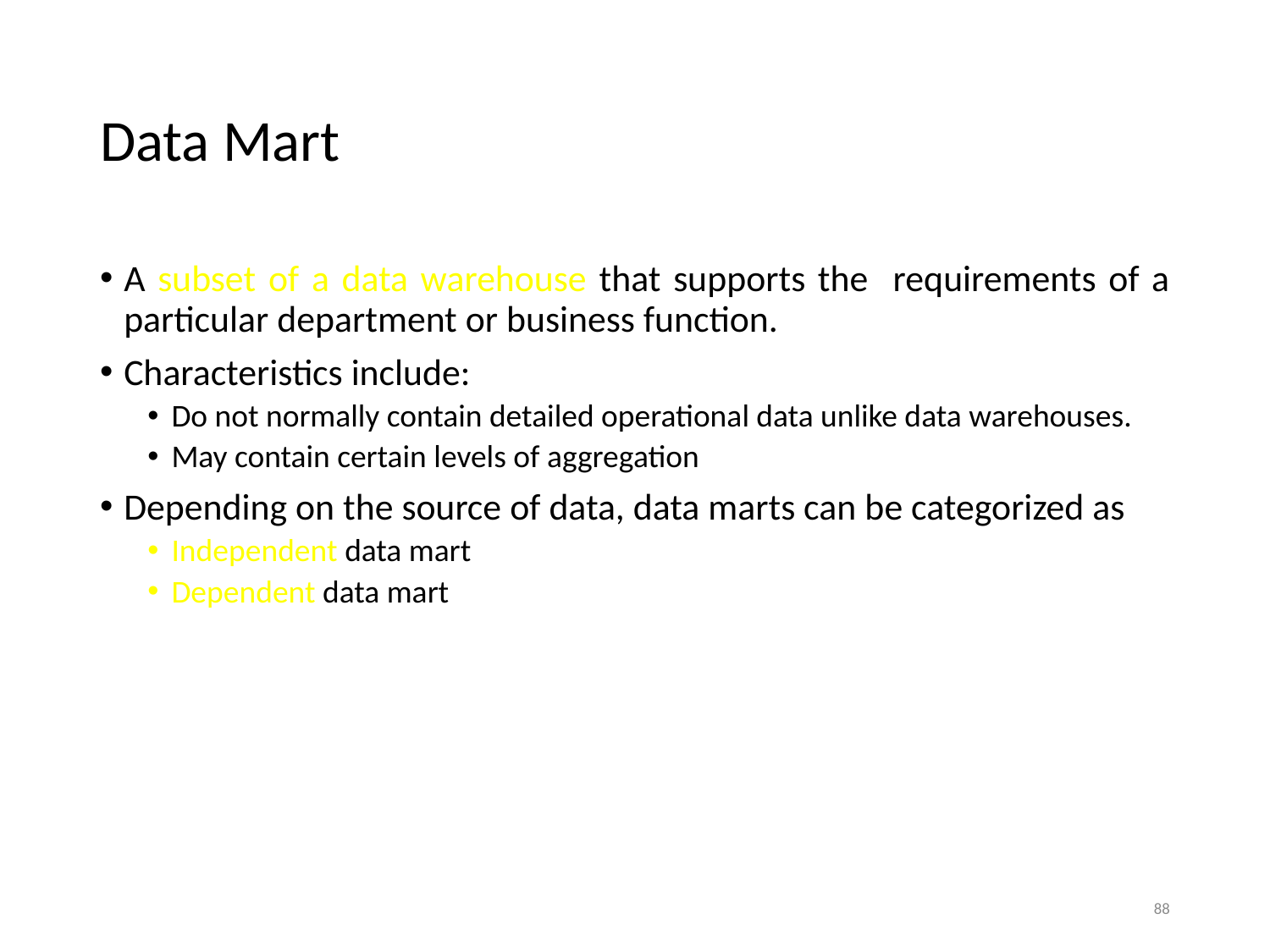

# Data Mart
A subset of a data warehouse that supports the  requirements of a particular department or business function.
Characteristics include:
Do not normally contain detailed operational data unlike data warehouses.
May contain certain levels of aggregation
Depending on the source of data, data marts can be categorized as
Independent data mart
Dependent data mart
88